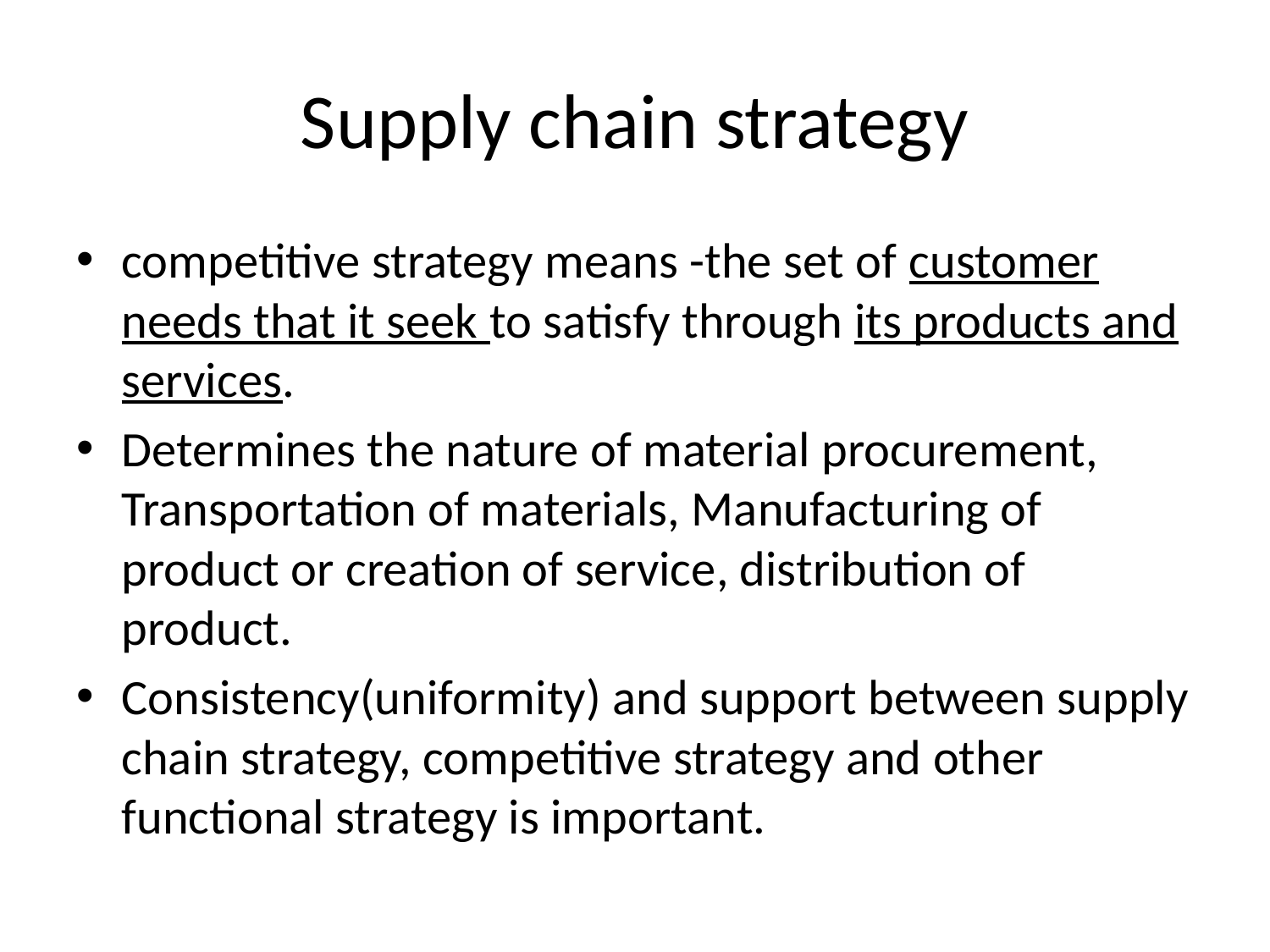

# Supply chain strategy
competitive strategy means -the set of customer needs that it seek to satisfy through its products and services.
Determines the nature of material procurement, Transportation of materials, Manufacturing of product or creation of service, distribution of product.
Consistency(uniformity) and support between supply chain strategy, competitive strategy and other functional strategy is important.